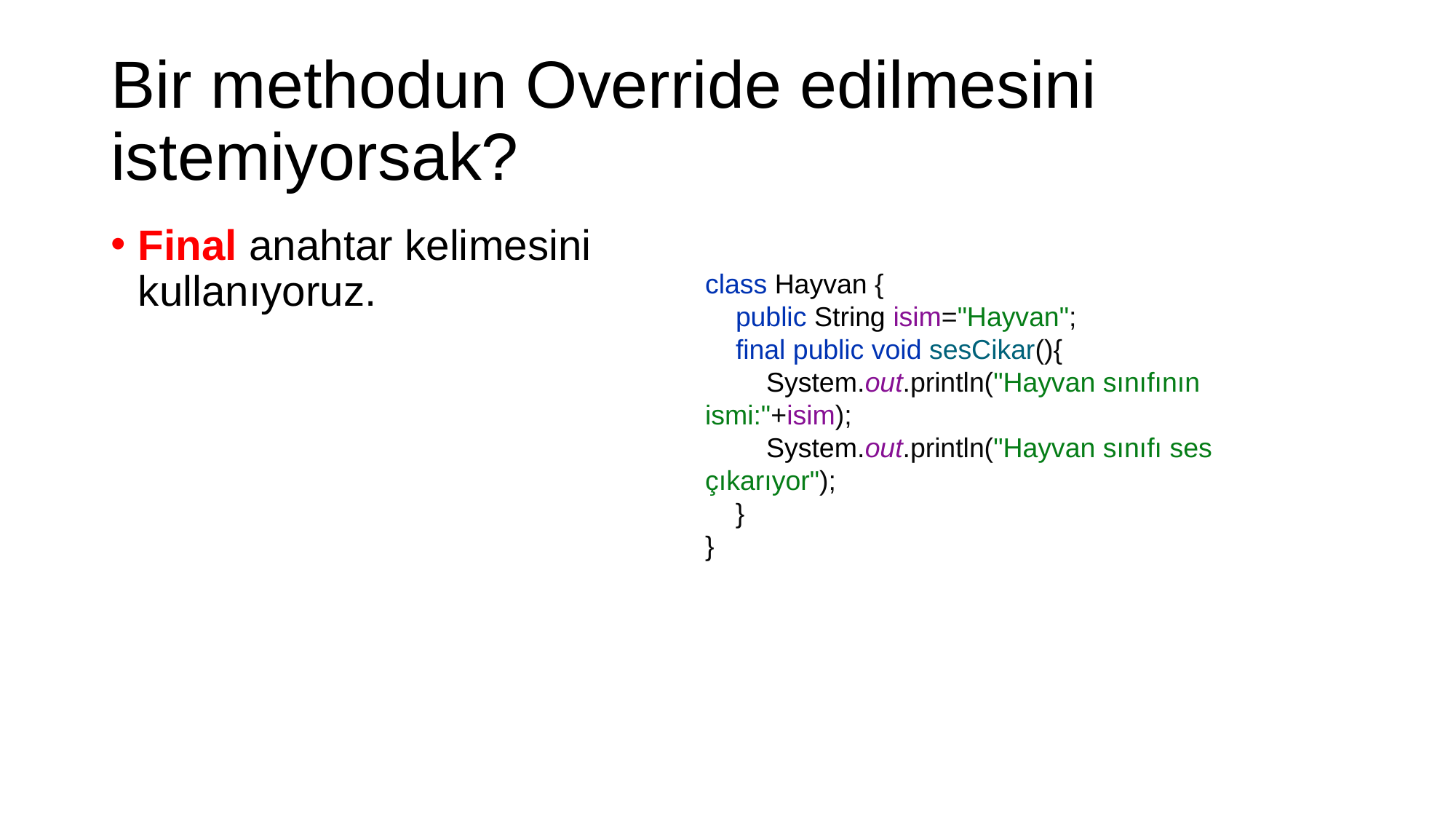

# Bir methodun Override edilmesini istemiyorsak?
Final anahtar kelimesini kullanıyoruz.

class Hayvan {
    public String isim="Hayvan";
    final public void sesCikar(){
        System.out.println("Hayvan sınıfının ismi:"+isim);
        System.out.println("Hayvan sınıfı ses çıkarıyor");
    }
}